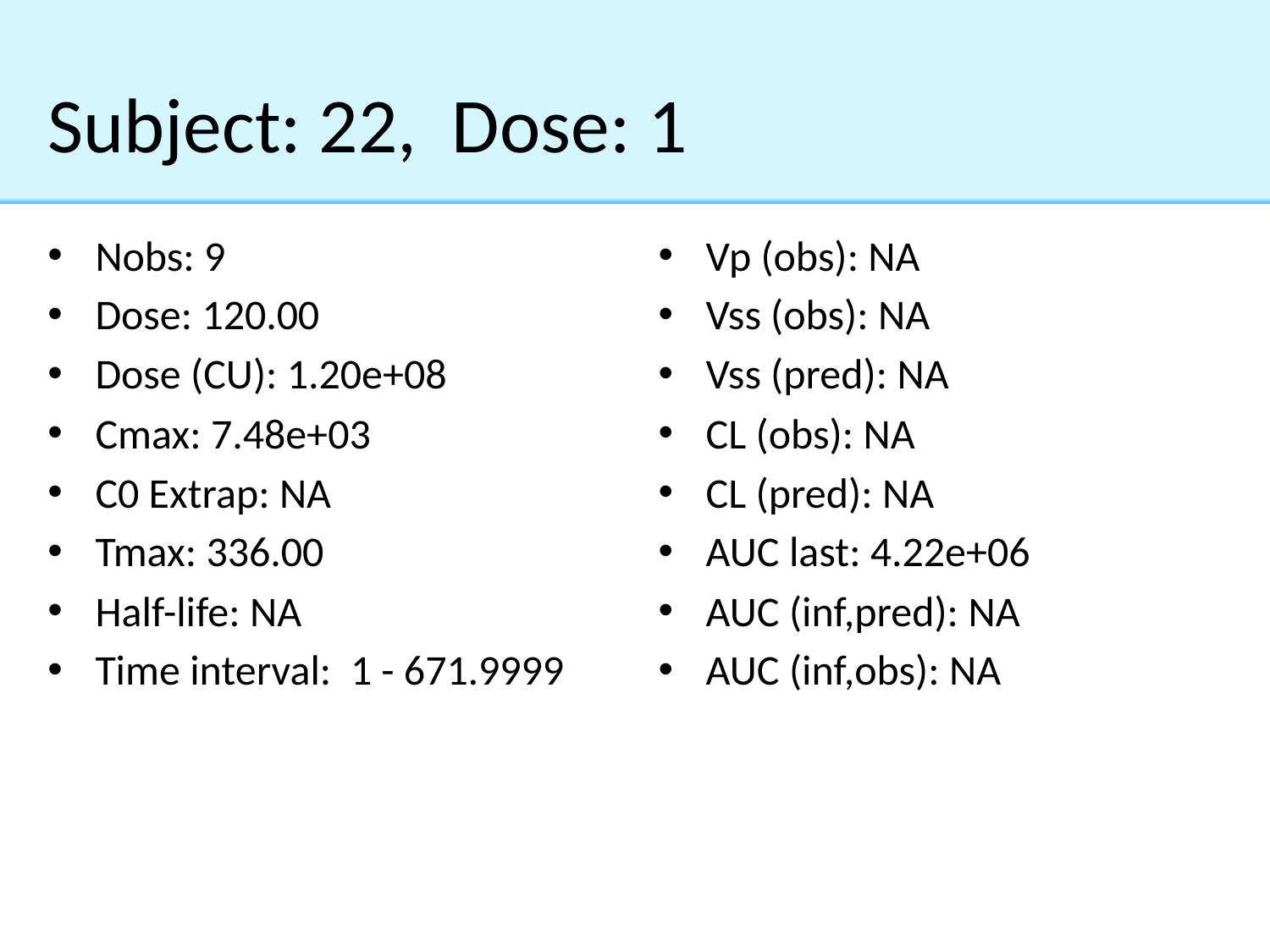

# Subject: 22,  Dose: 1
Nobs: 9
Dose: 120.00
Dose (CU): 1.20e+08
Cmax: 7.48e+03
C0 Extrap: NA
Tmax: 336.00
Half-life: NA
Time interval:  1 - 671.9999
Vp (obs): NA
Vss (obs): NA
Vss (pred): NA
CL (obs): NA
CL (pred): NA
AUC last: 4.22e+06
AUC (inf,pred): NA
AUC (inf,obs): NA